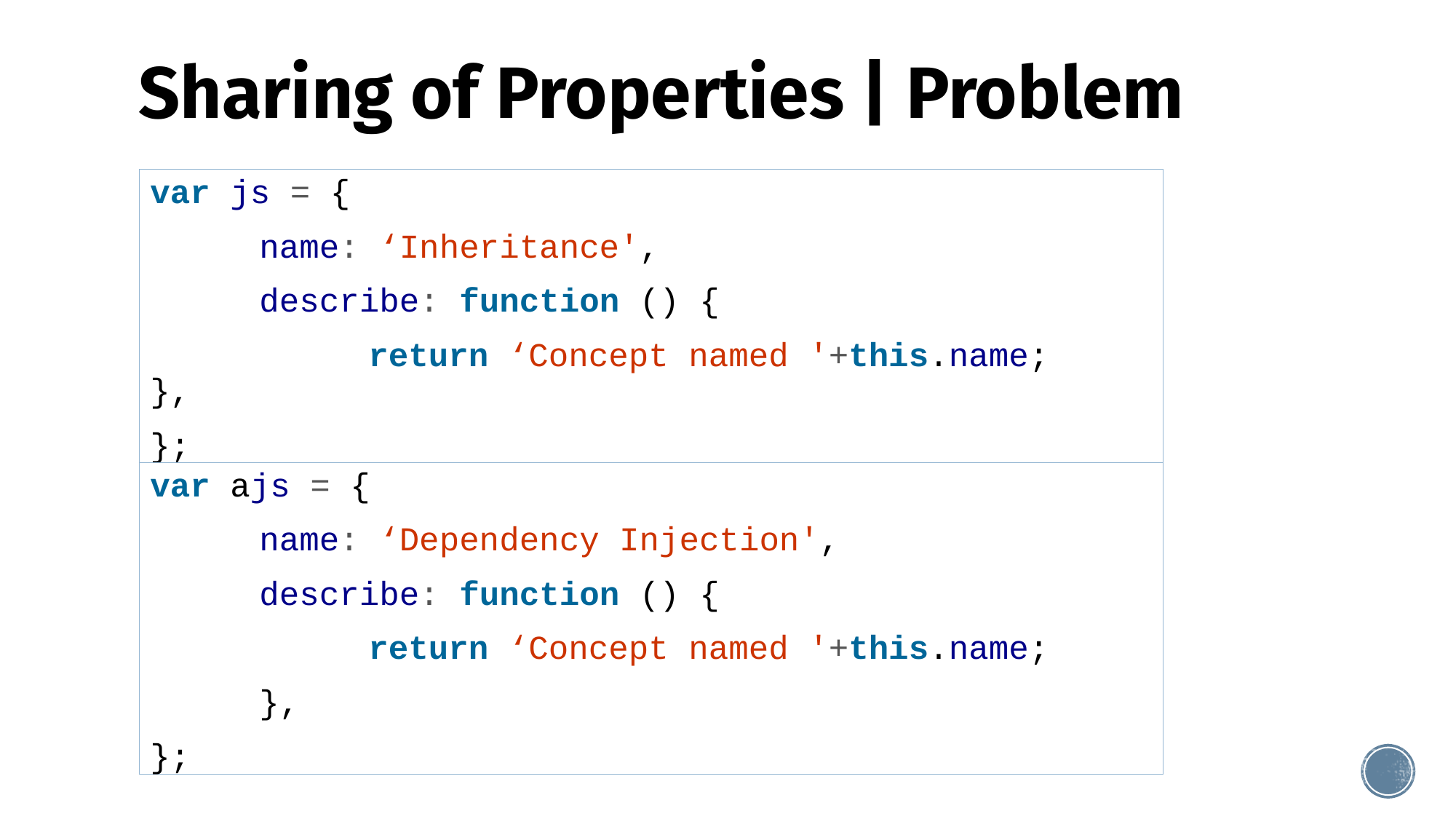

# Sharing of Properties | Problem

var js = {
	name: ‘Inheritance',
	describe: function () {
		return ‘Concept named '+this.name; 	},
};
var ajs = {
	name: ‘Dependency Injection',
	describe: function () {
		return ‘Concept named '+this.name;
	},
};